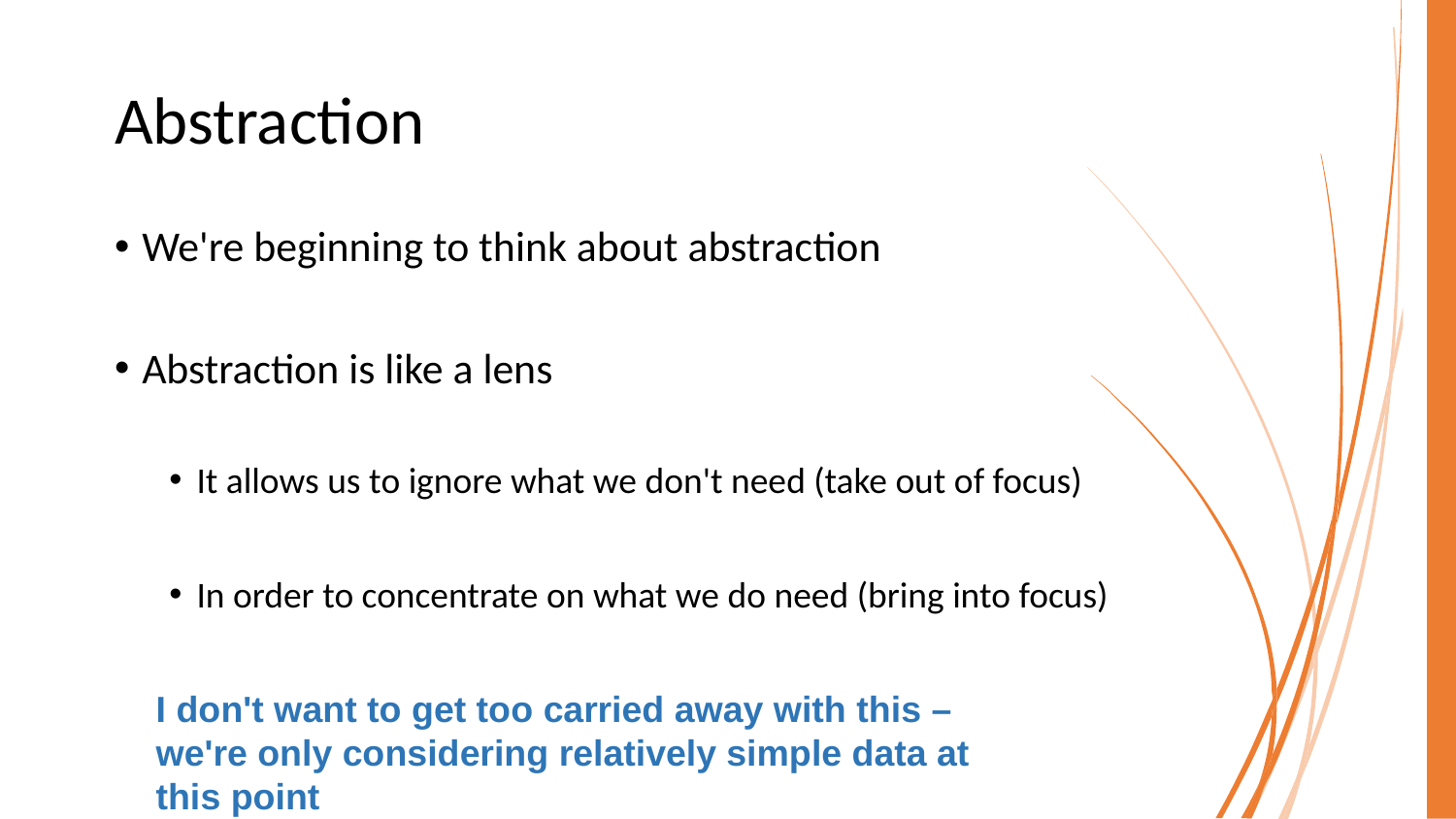

# Abstraction
We're beginning to think about abstraction

Abstraction is like a lens

It allows us to ignore what we don't need (take out of focus)

In order to concentrate on what we do need (bring into focus)
I don't want to get too carried away with this – we're only considering relatively simple data at this point